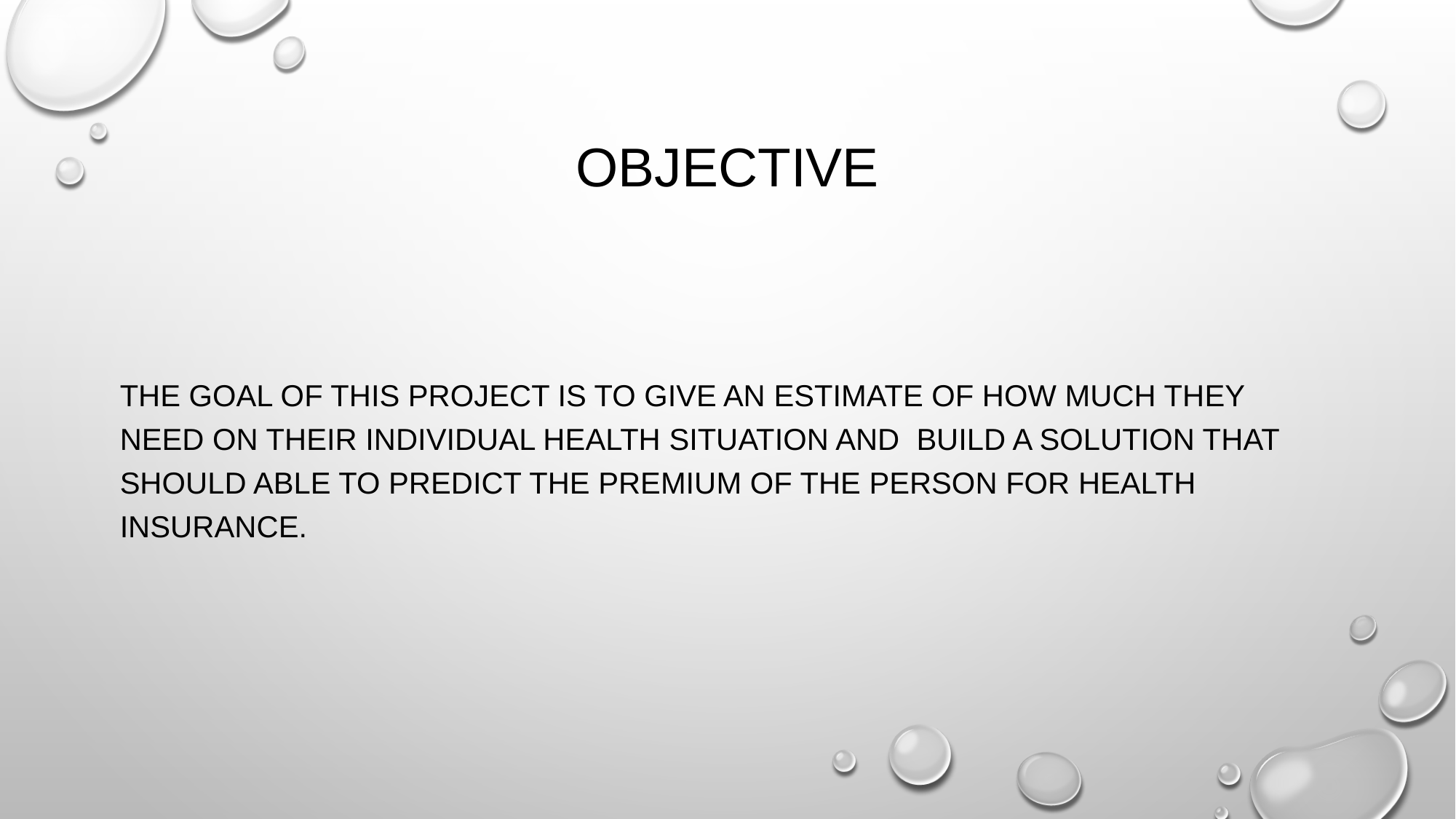

# Objective

The goal of this project is to give an estimate of how much they need on their individual health situation and  Build a solution that should able to predict the premium of the person for health insurance.